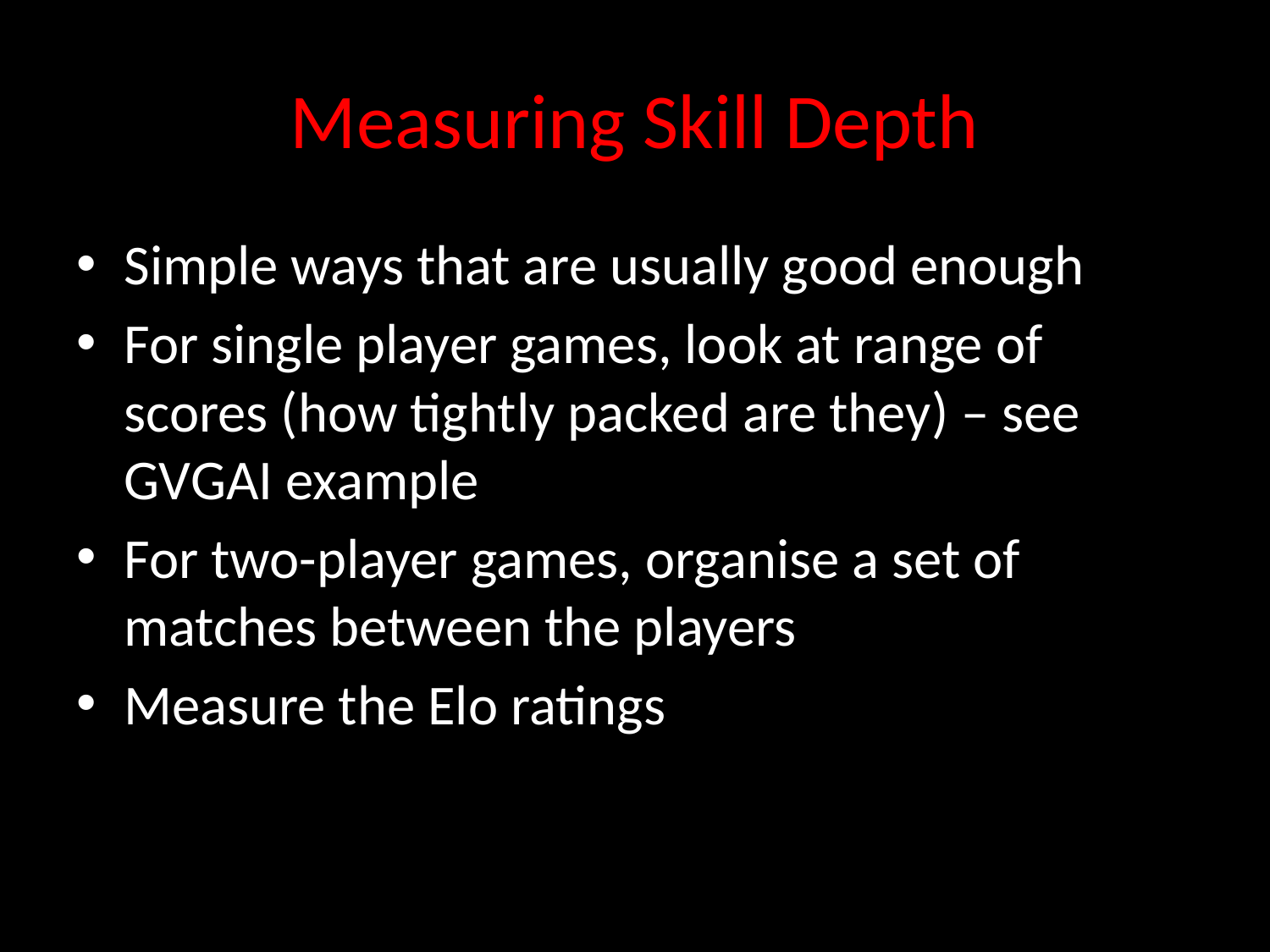

# Measuring Skill Depth
Simple ways that are usually good enough
For single player games, look at range of scores (how tightly packed are they) – see GVGAI example
For two-player games, organise a set of matches between the players
Measure the Elo ratings